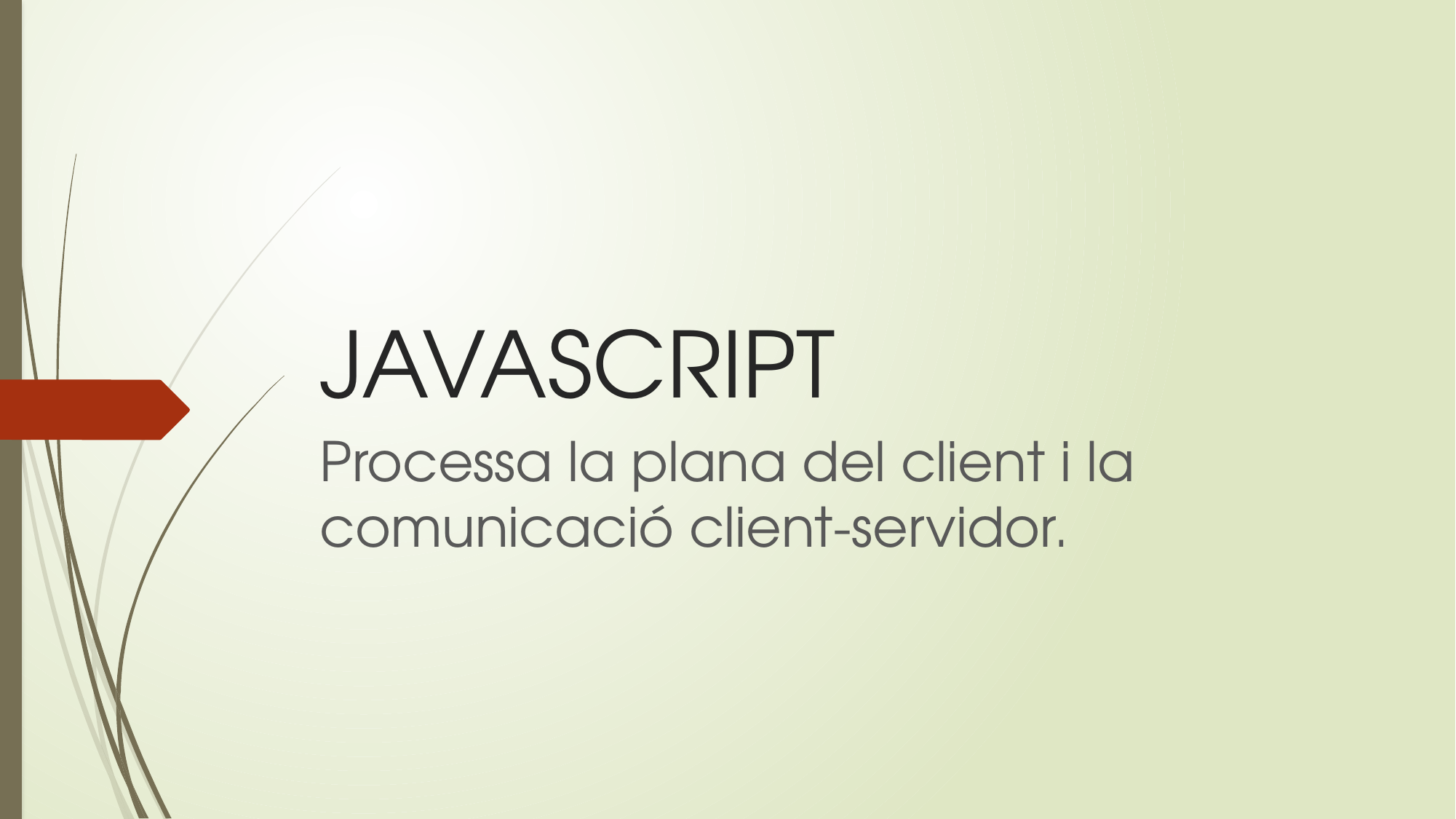

# JAVASCRIPT
Processa la plana del client i la comunicació client-servidor.